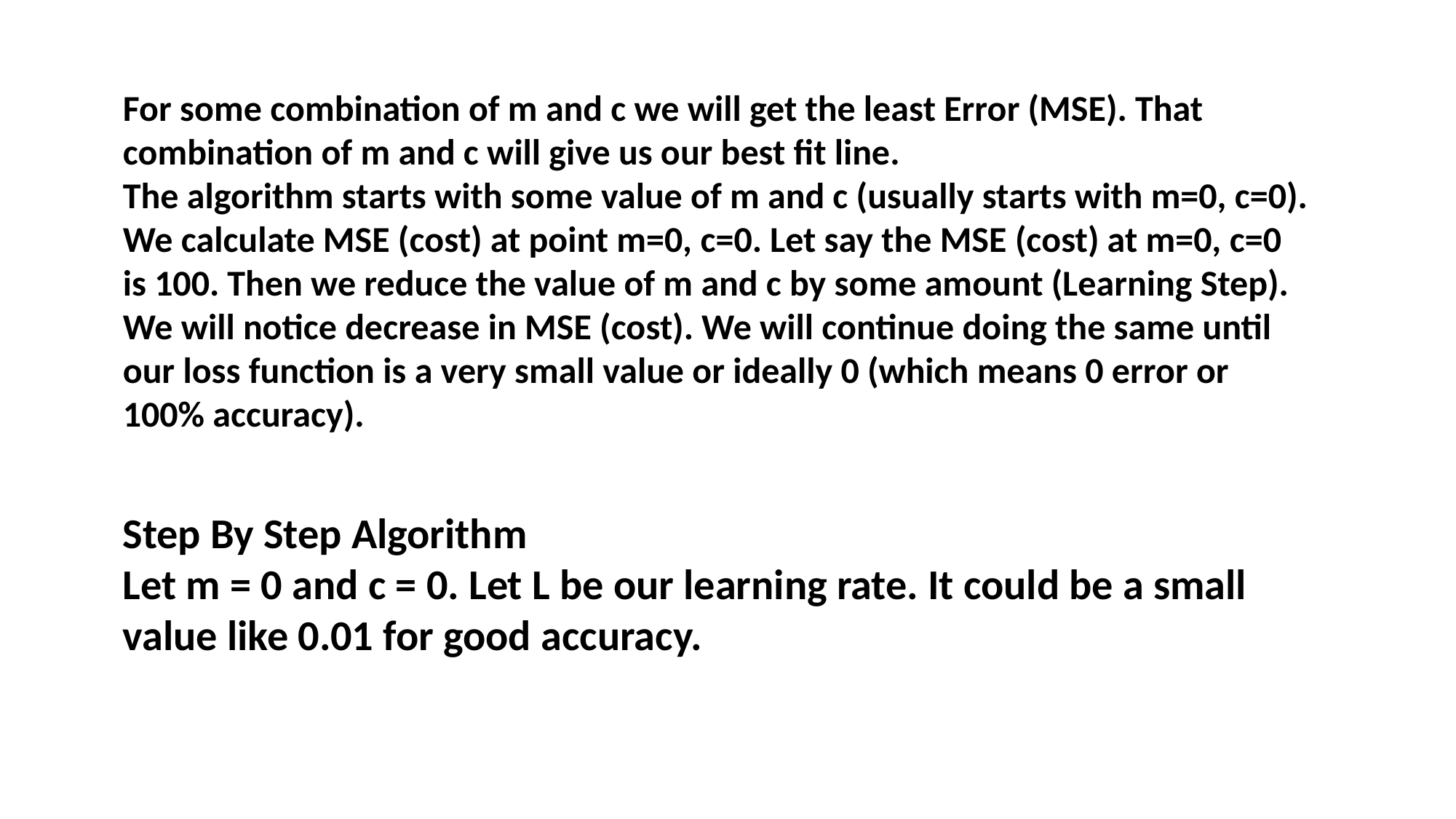

For some combination of m and c we will get the least Error (MSE). That combination of m and c will give us our best fit line.
The algorithm starts with some value of m and c (usually starts with m=0, c=0). We calculate MSE (cost) at point m=0, c=0. Let say the MSE (cost) at m=0, c=0 is 100. Then we reduce the value of m and c by some amount (Learning Step). We will notice decrease in MSE (cost). We will continue doing the same until our loss function is a very small value or ideally 0 (which means 0 error or 100% accuracy).
Step By Step Algorithm
Let m = 0 and c = 0. Let L be our learning rate. It could be a small value like 0.01 for good accuracy.